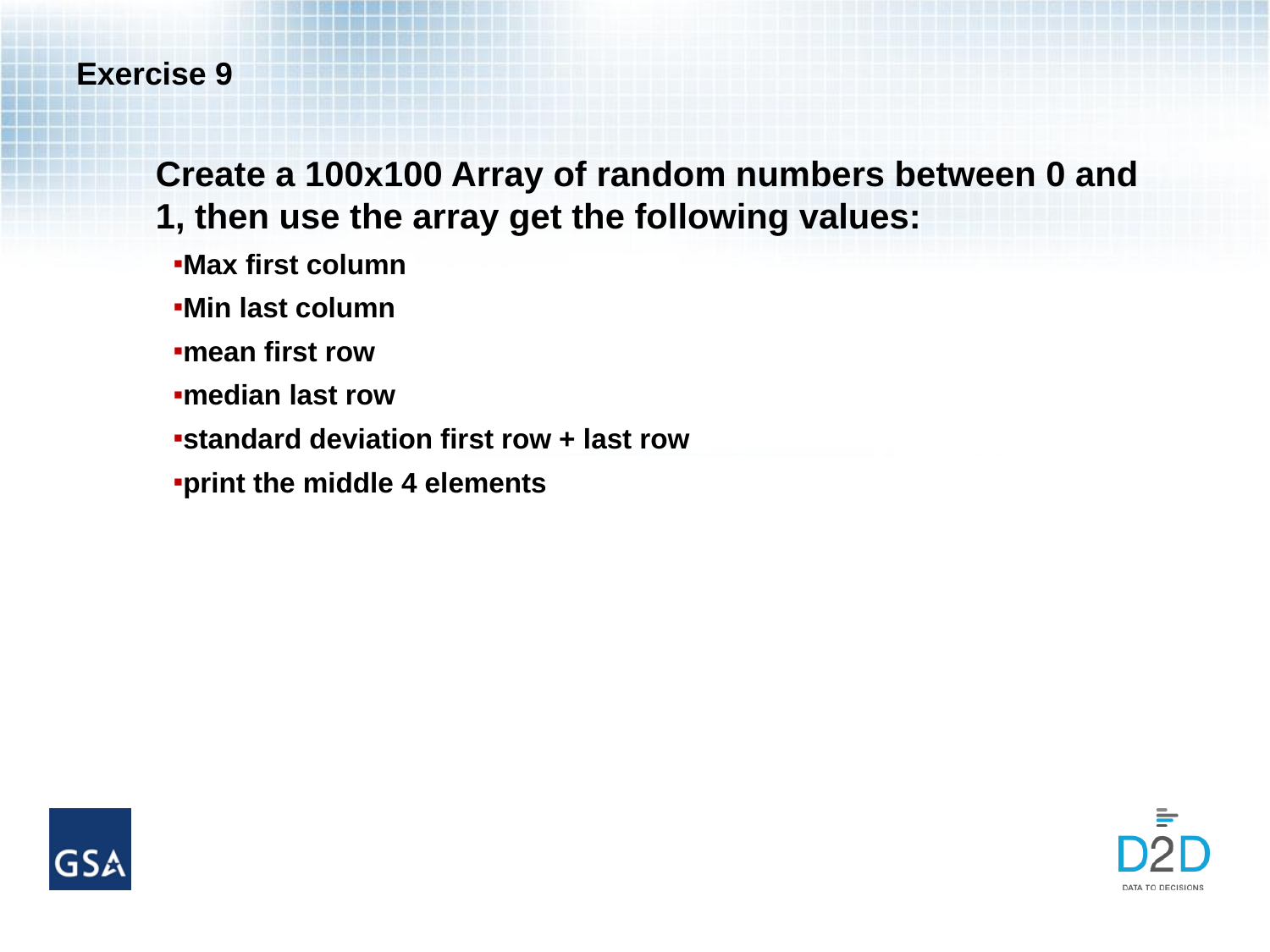

# Exercise 9
Create a 100x100 Array of random numbers between 0 and 1, then use the array get the following values:
Max first column
Min last column
mean first row
median last row
standard deviation first row + last row
print the middle 4 elements